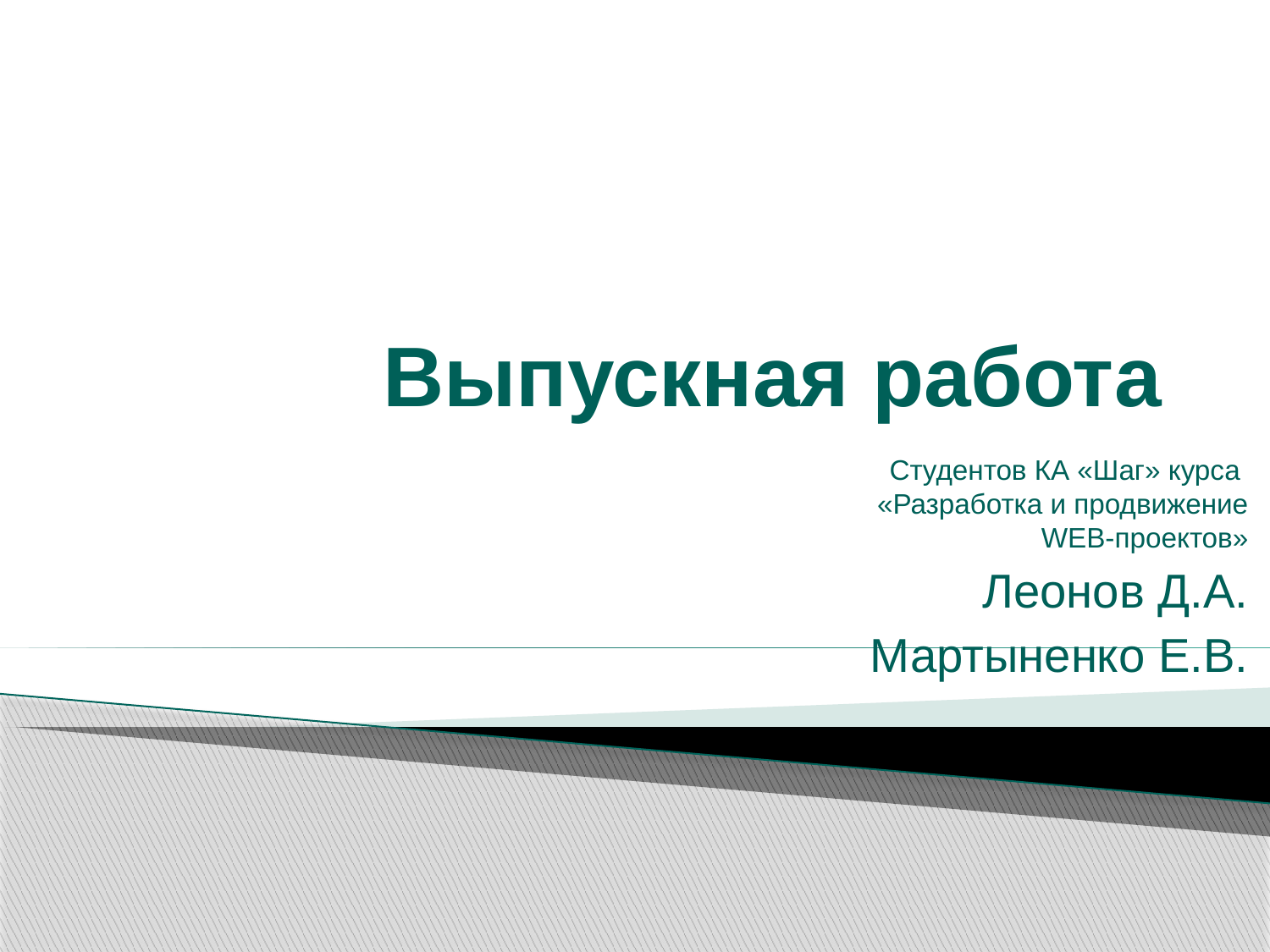

# Выпускная работа
Студентов КА «Шаг» курса
«Разработка и продвижение
WEB-проектов»
Леонов Д.А.
 Мартыненко Е.В.